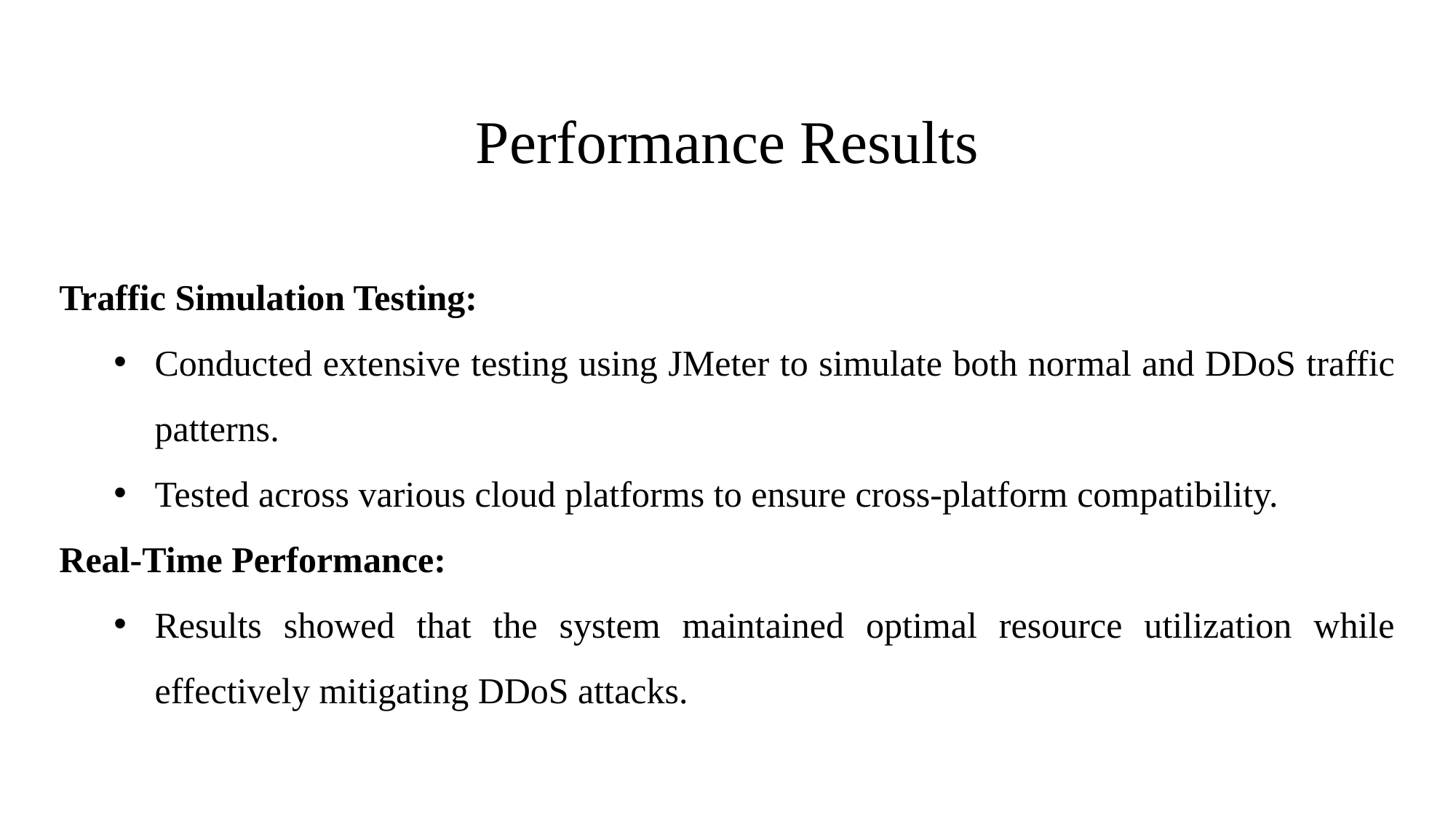

# Performance Results
Traffic Simulation Testing:
Conducted extensive testing using JMeter to simulate both normal and DDoS traffic patterns.
Tested across various cloud platforms to ensure cross-platform compatibility.
Real-Time Performance:
Results showed that the system maintained optimal resource utilization while effectively mitigating DDoS attacks.